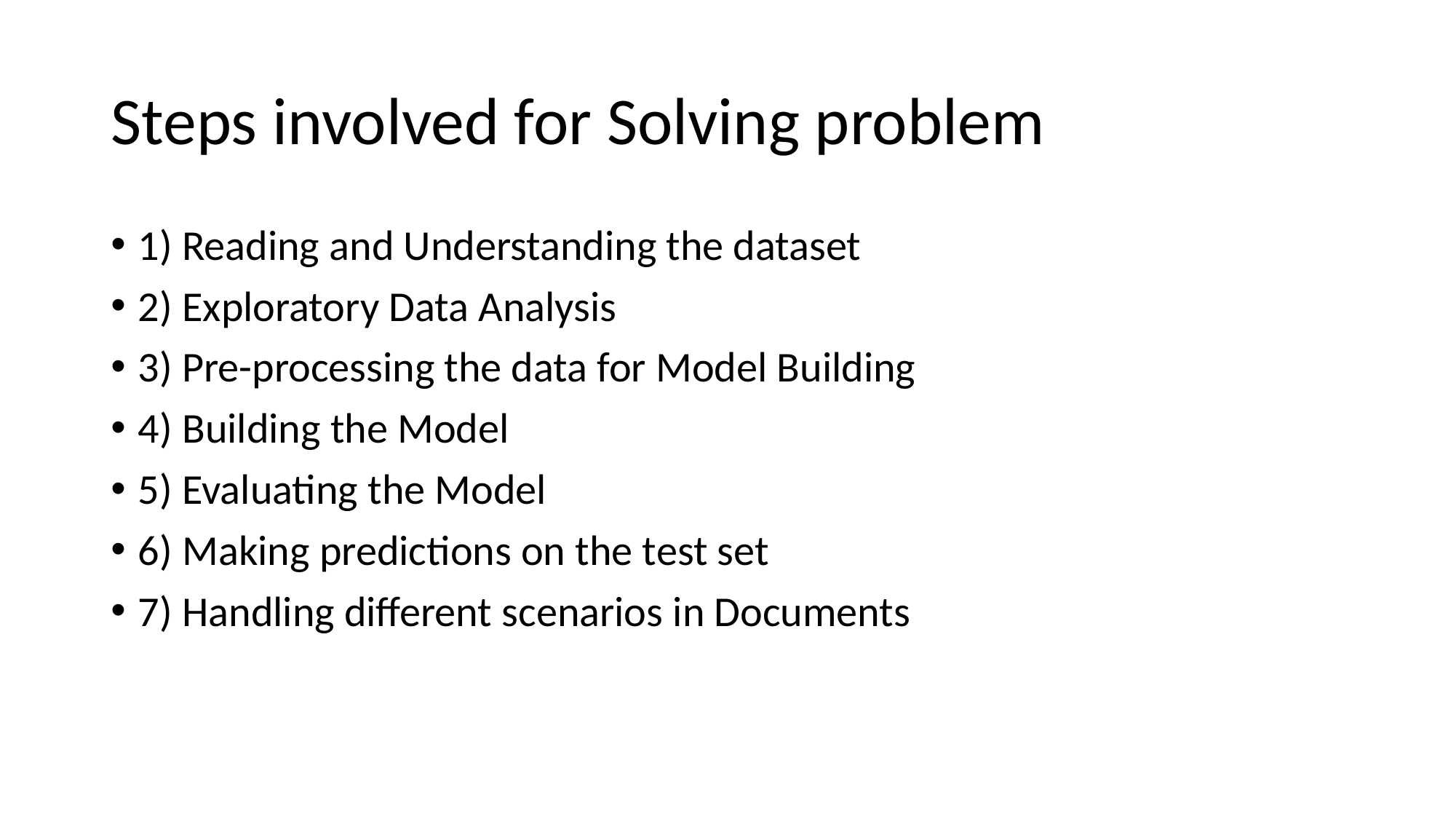

# Steps involved for Solving problem
1) Reading and Understanding the dataset
2) Exploratory Data Analysis
3) Pre-processing the data for Model Building
4) Building the Model
5) Evaluating the Model
6) Making predictions on the test set
7) Handling different scenarios in Documents